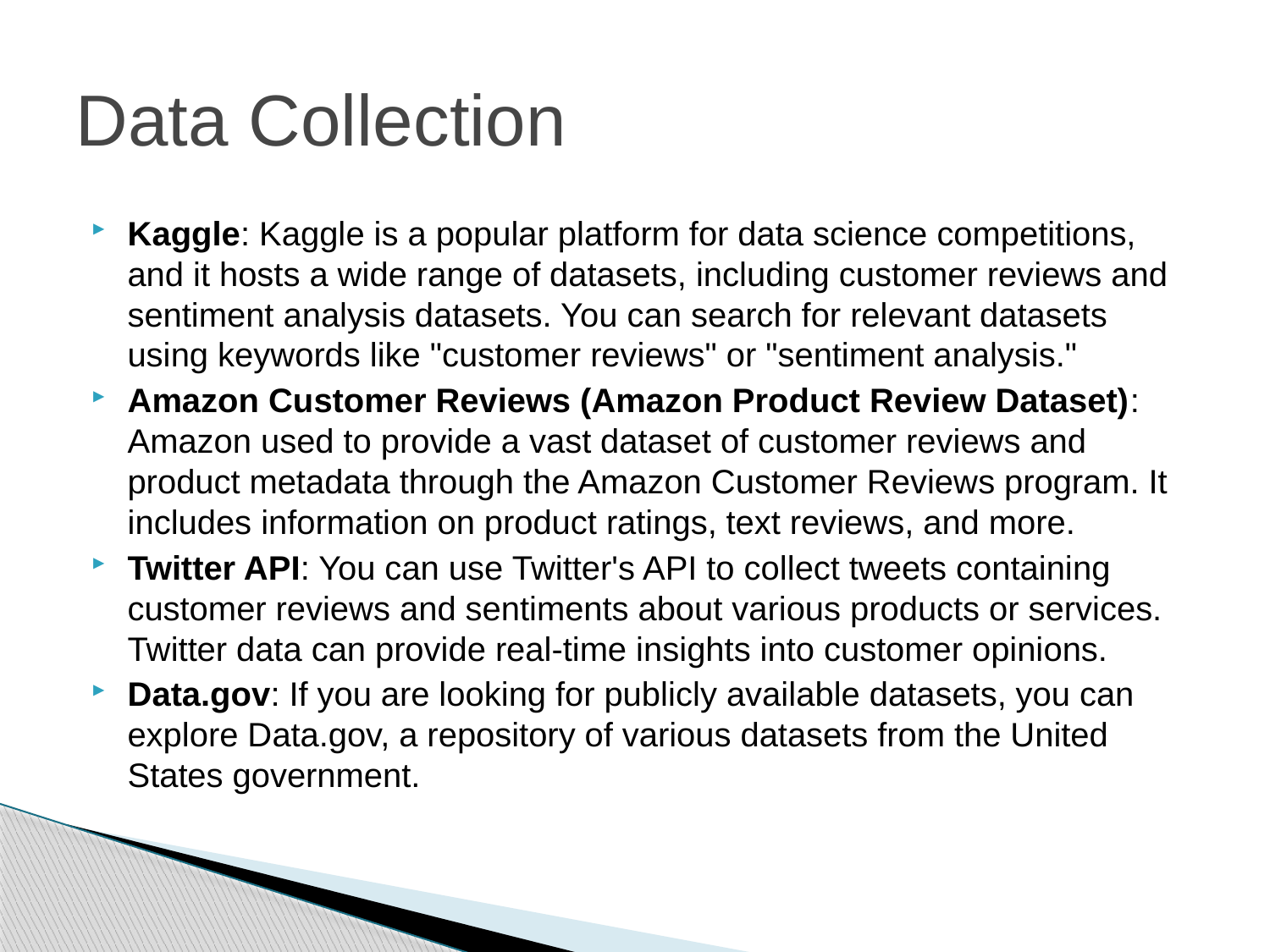

# Data Collection
Kaggle: Kaggle is a popular platform for data science competitions, and it hosts a wide range of datasets, including customer reviews and sentiment analysis datasets. You can search for relevant datasets using keywords like "customer reviews" or "sentiment analysis."
Amazon Customer Reviews (Amazon Product Review Dataset): Amazon used to provide a vast dataset of customer reviews and product metadata through the Amazon Customer Reviews program. It includes information on product ratings, text reviews, and more.
Twitter API: You can use Twitter's API to collect tweets containing customer reviews and sentiments about various products or services. Twitter data can provide real-time insights into customer opinions.
Data.gov: If you are looking for publicly available datasets, you can explore Data.gov, a repository of various datasets from the United States government.